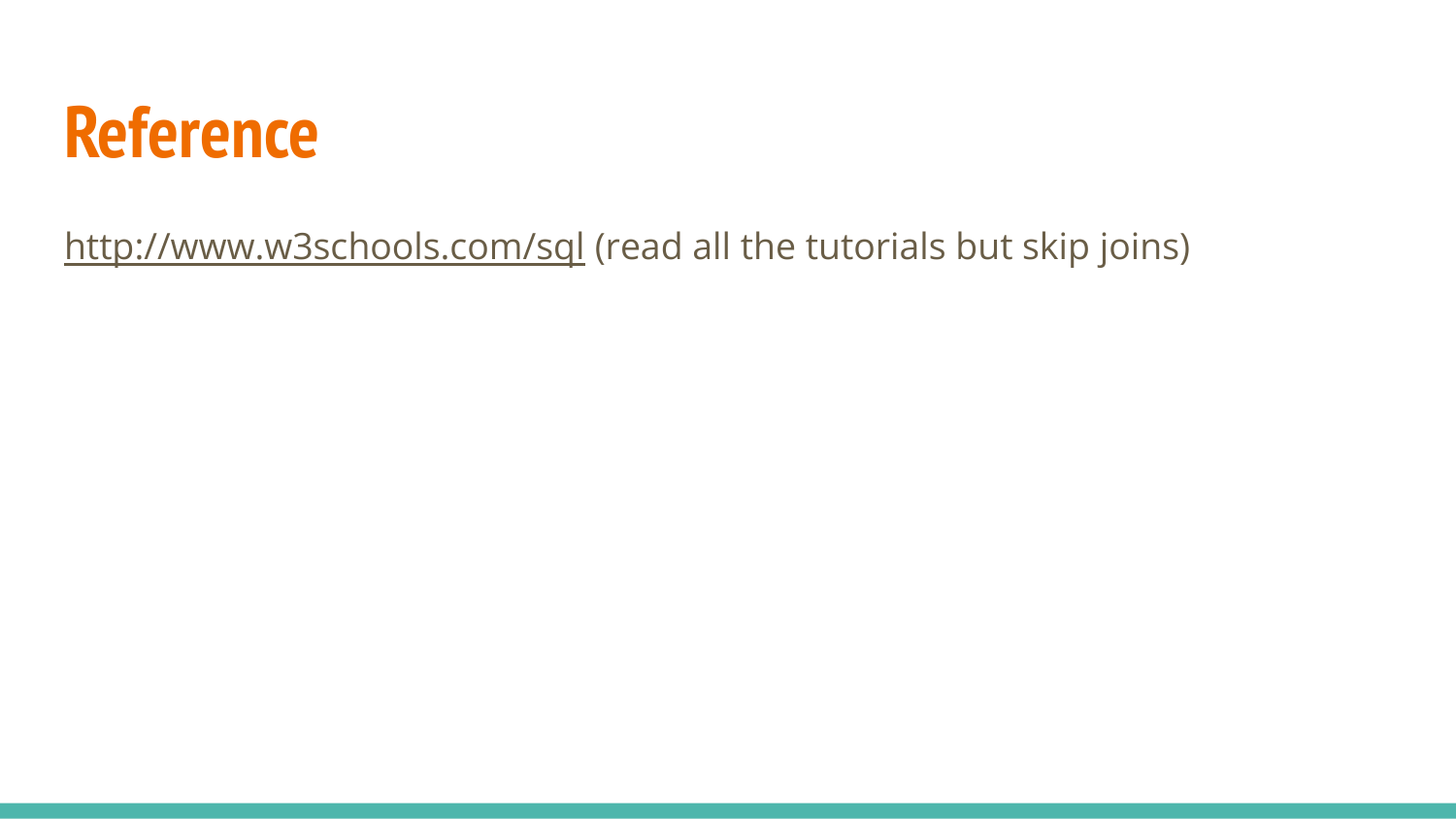

# Reference
http://www.w3schools.com/sql (read all the tutorials but skip joins)